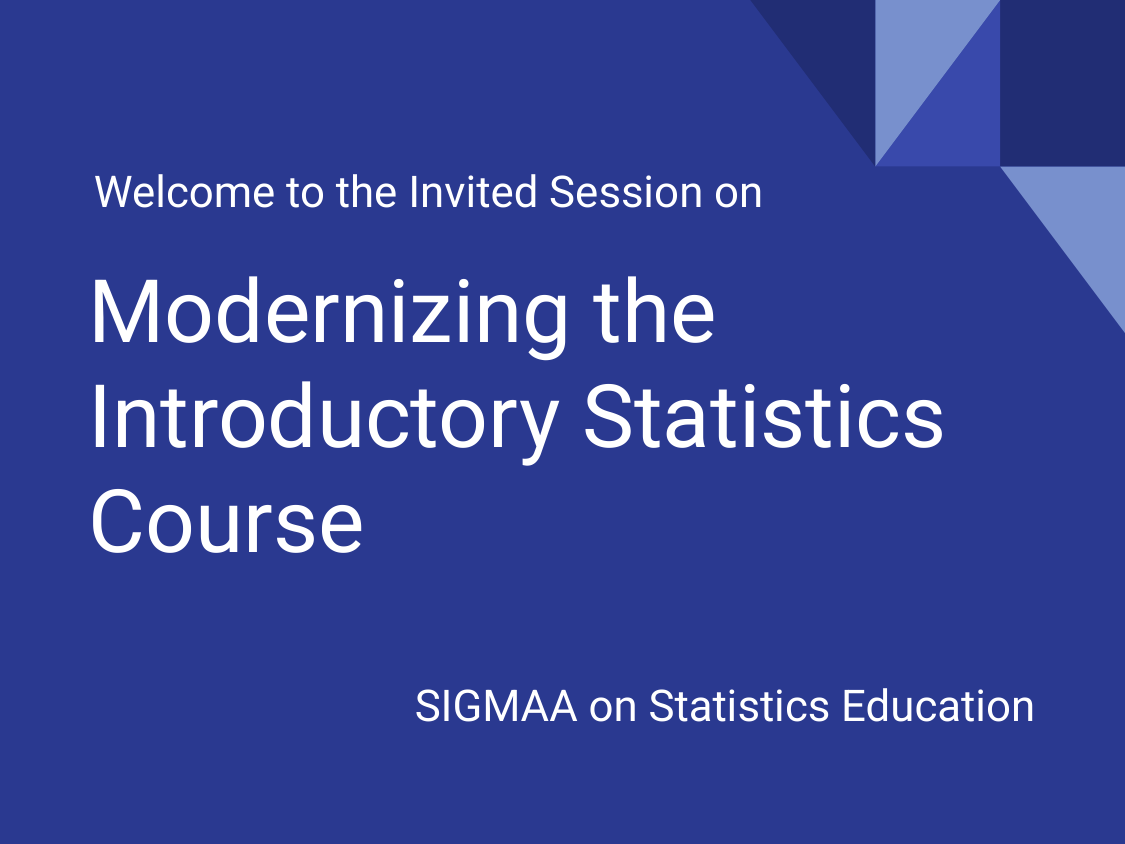

Welcome to the Invited Session on
# Modernizing the Introductory Statistics Course
SIGMAA on Statistics Education